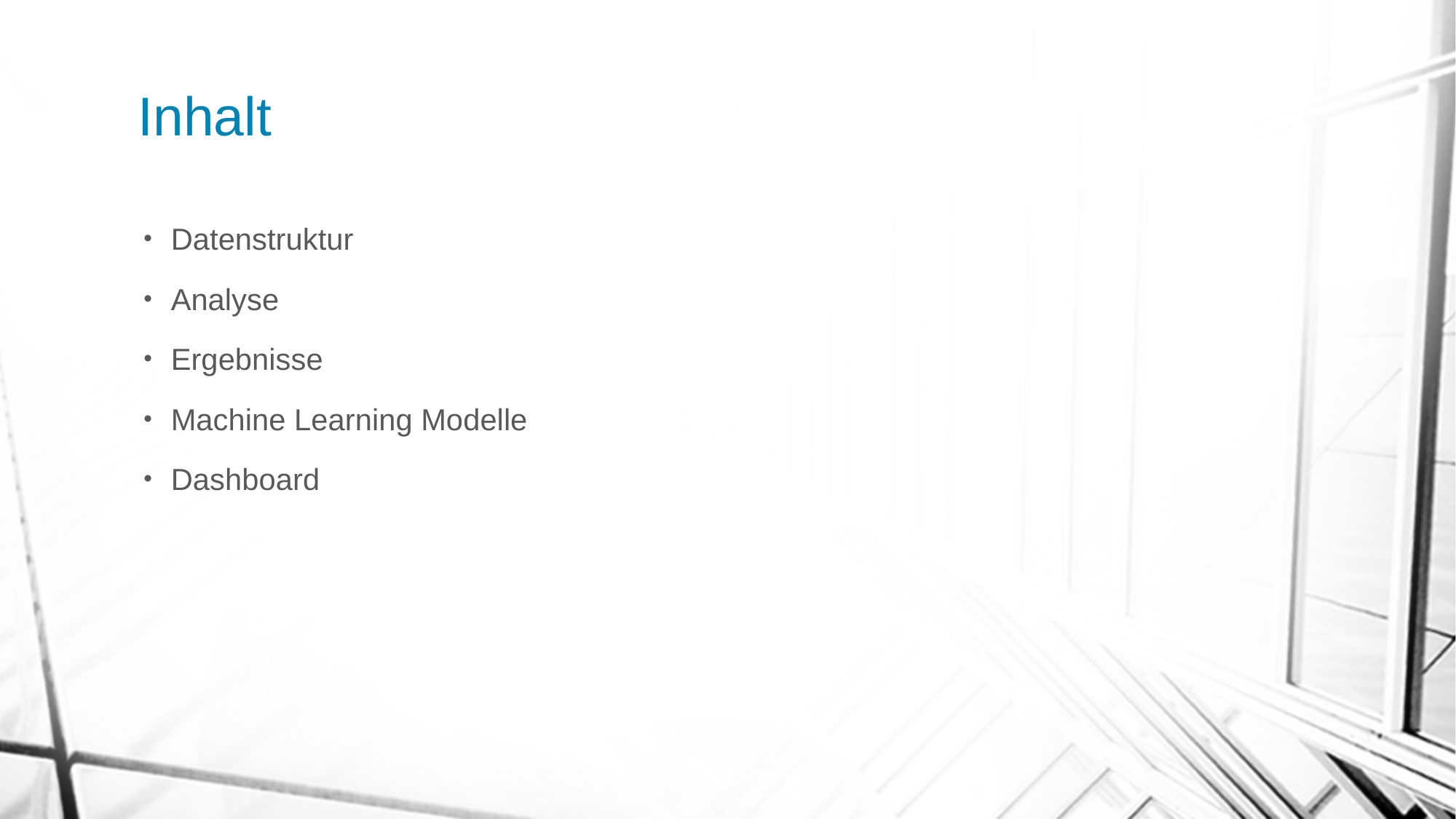

# Inhalt
Datenstruktur
Analyse
Ergebnisse
Machine Learning Modelle
Dashboard